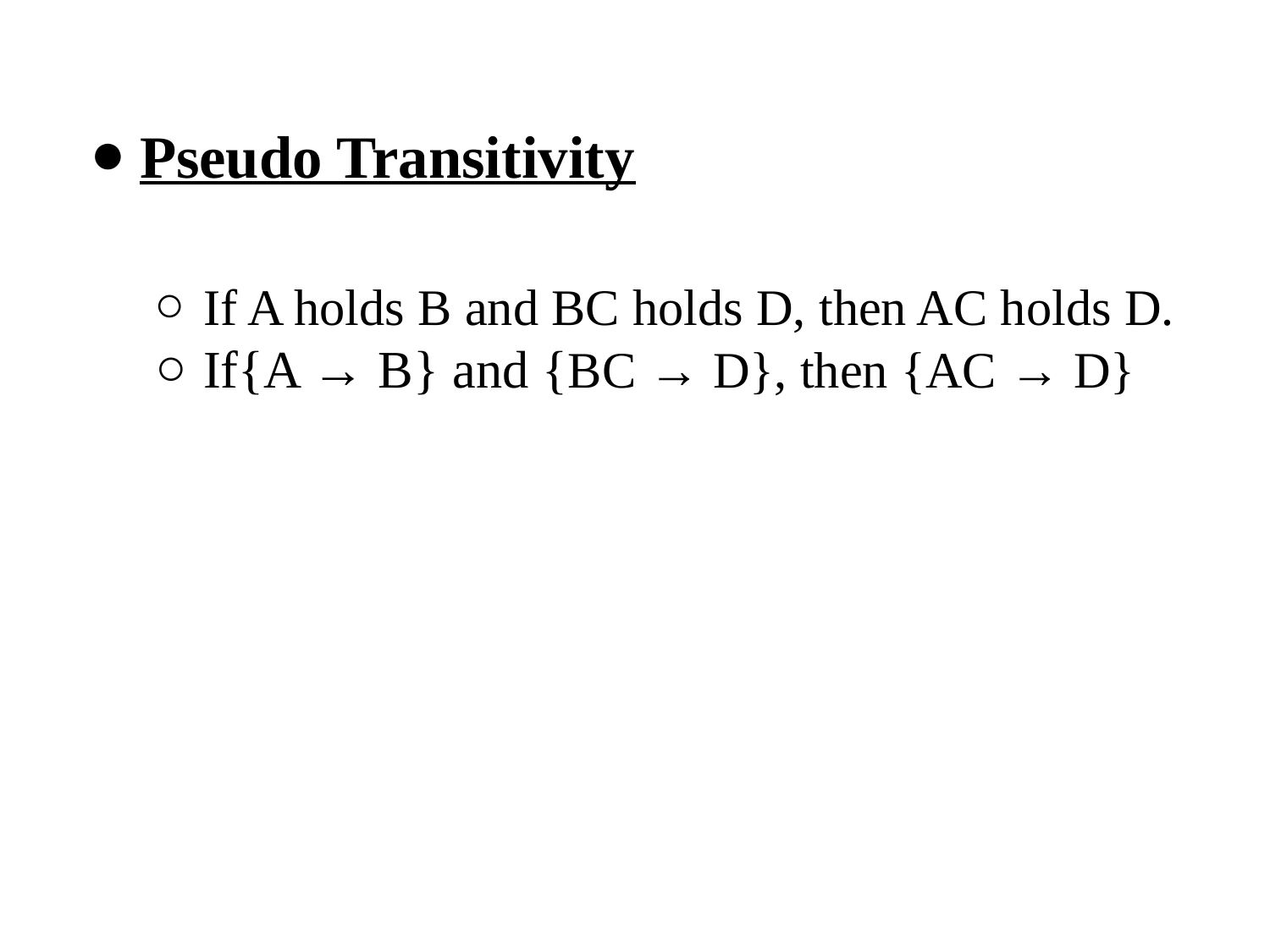

Pseudo Transitivity

If A holds B and BC holds D, then AC holds D.
If{A → B} and {BC → D}, then {AC → D}